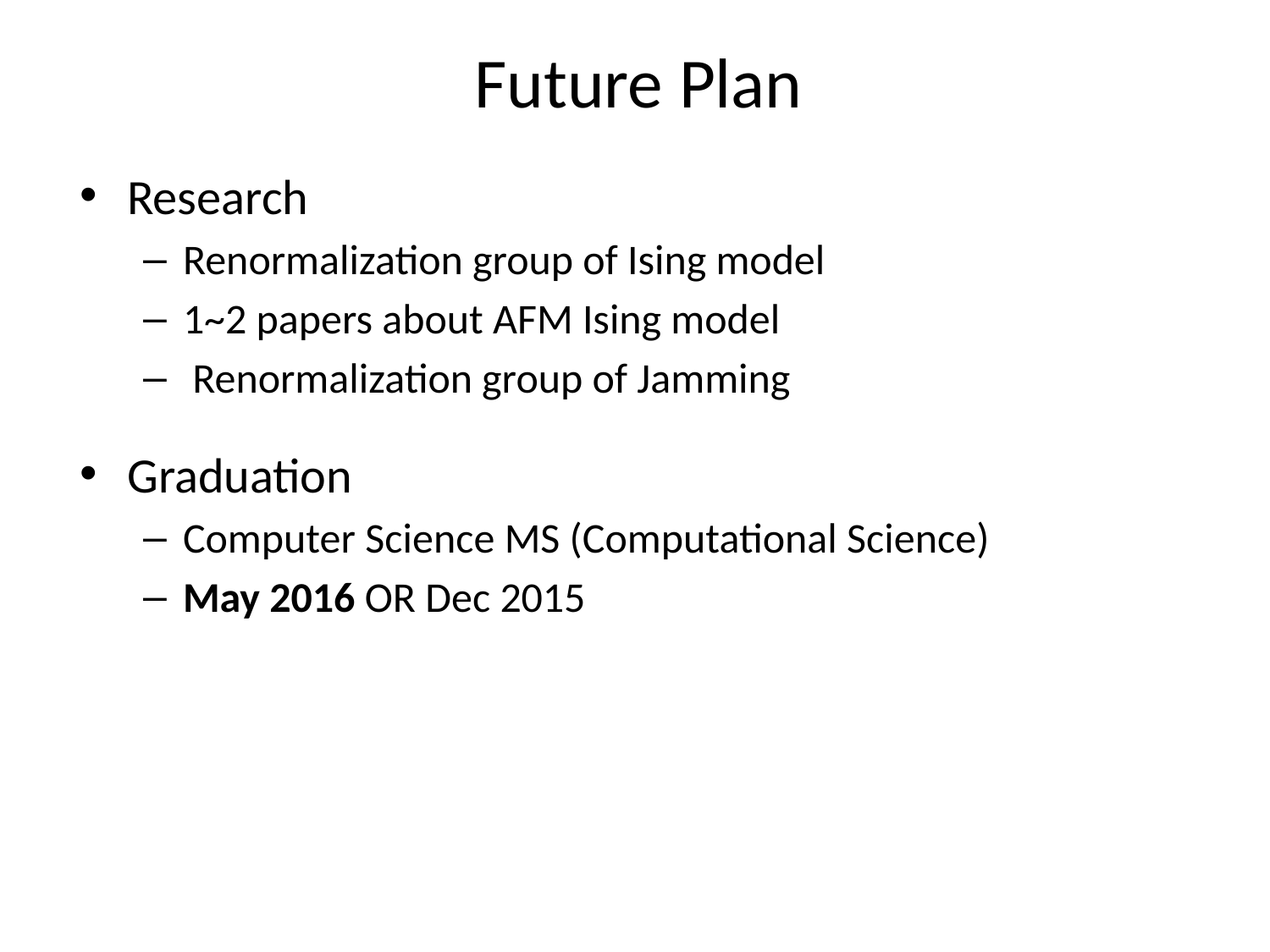

# Future Plan
Research
Renormalization group of Ising model
1~2 papers about AFM Ising model
 Renormalization group of Jamming
Graduation
Computer Science MS (Computational Science)
May 2016 OR Dec 2015